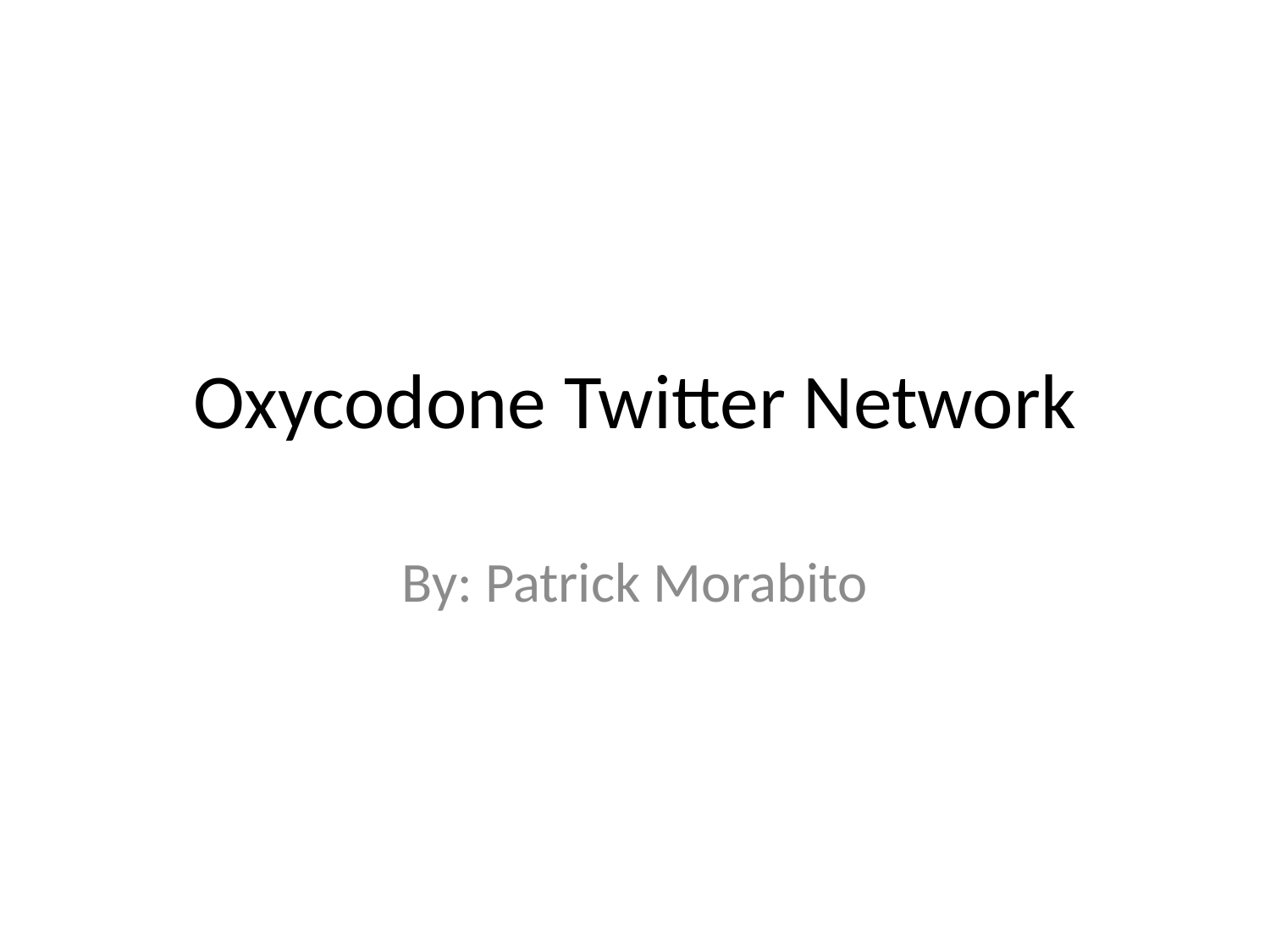

# Oxycodone Twitter Network
By: Patrick Morabito